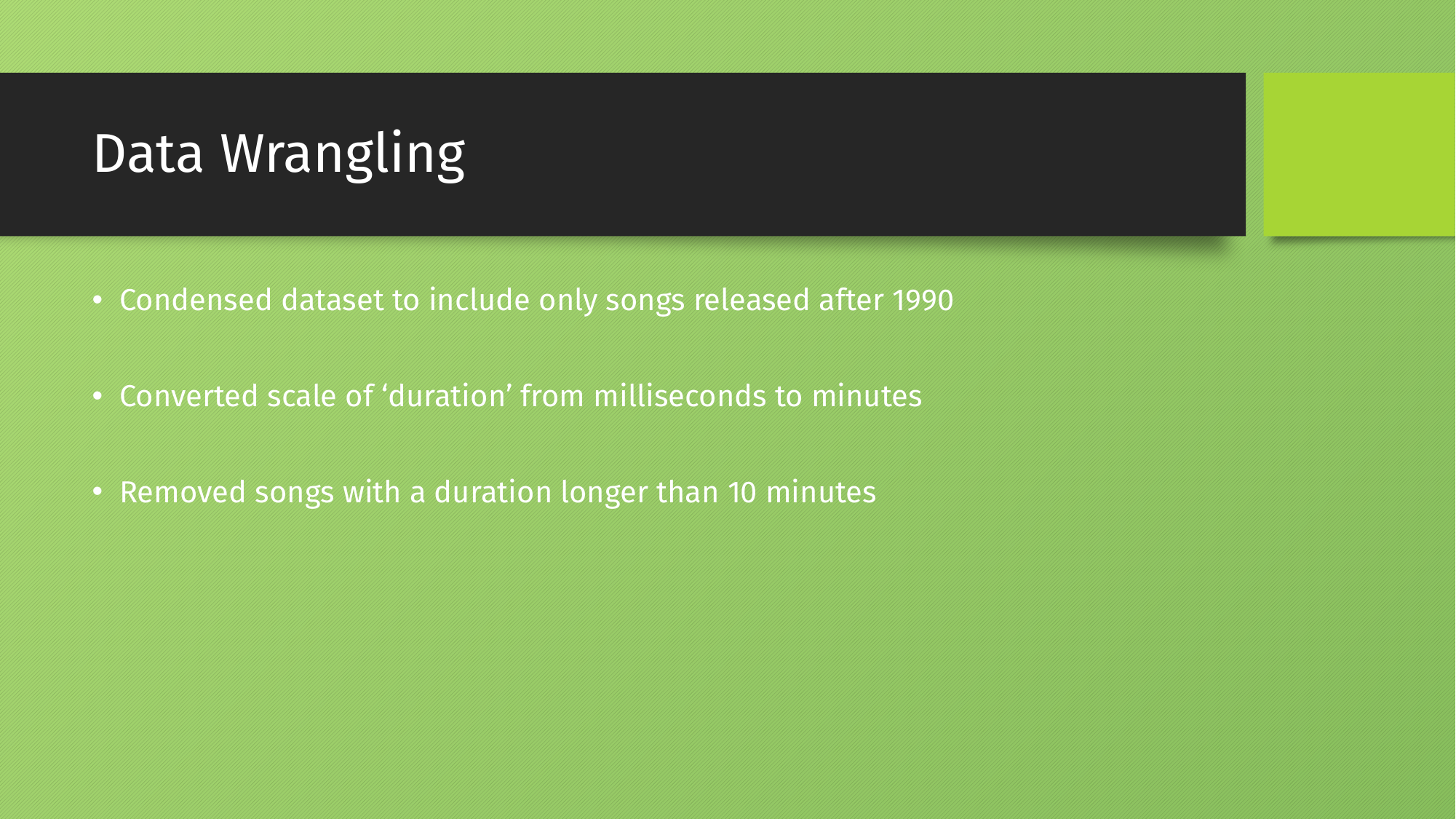

# Data Wrangling
Condensed dataset to include only songs released after 1990

Converted scale of ‘duration’ from milliseconds to minutes

Removed songs with a duration longer than 10 minutes